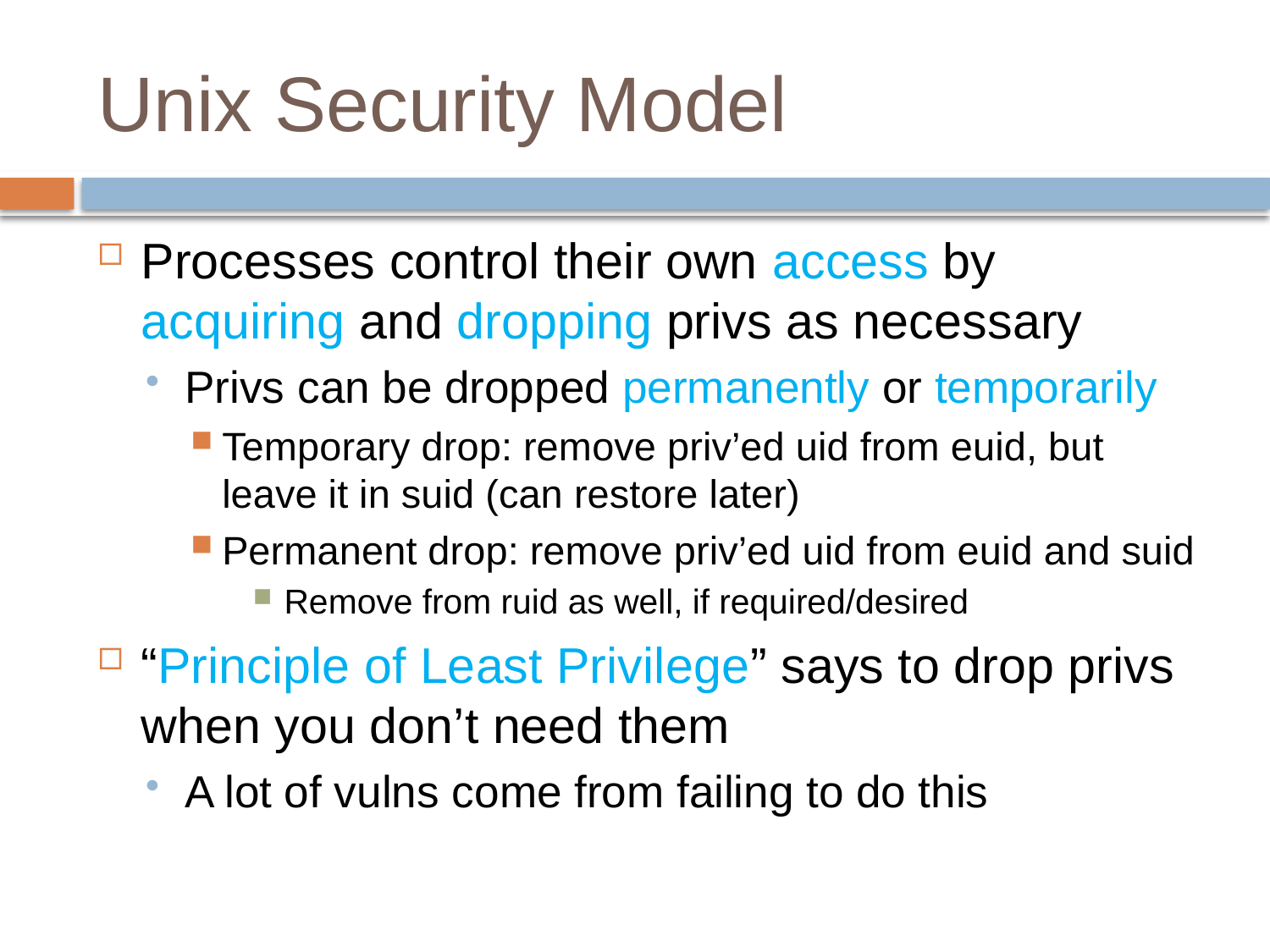

# Unix Security Model
Processes control their own access by acquiring and dropping privs as necessary
Privs can be dropped permanently or temporarily
Temporary drop: remove priv’ed uid from euid, but leave it in suid (can restore later)
Permanent drop: remove priv’ed uid from euid and suid
Remove from ruid as well, if required/desired
“Principle of Least Privilege” says to drop privs when you don’t need them
A lot of vulns come from failing to do this